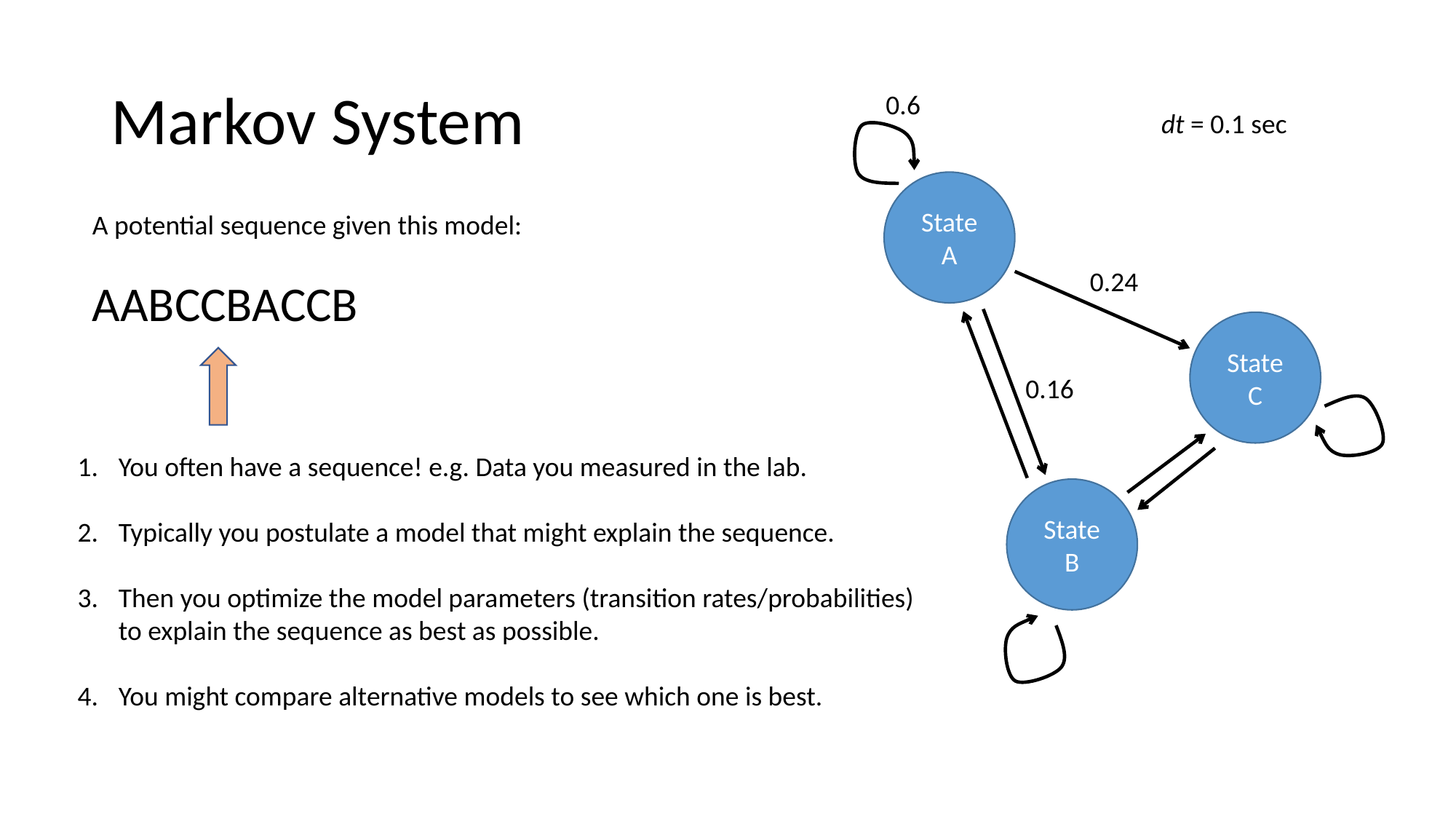

# Markov System
0.6
dt = 0.1 sec

State A
A potential sequence given this model:

AABCCBACCB
0.24
State C

0.16

You often have a sequence! e.g. Data you measured in the lab.

Typically you postulate a model that might explain the sequence.

Then you optimize the model parameters (transition rates/probabilities) to explain the sequence as best as possible.

You might compare alternative models to see which one is best.
State B